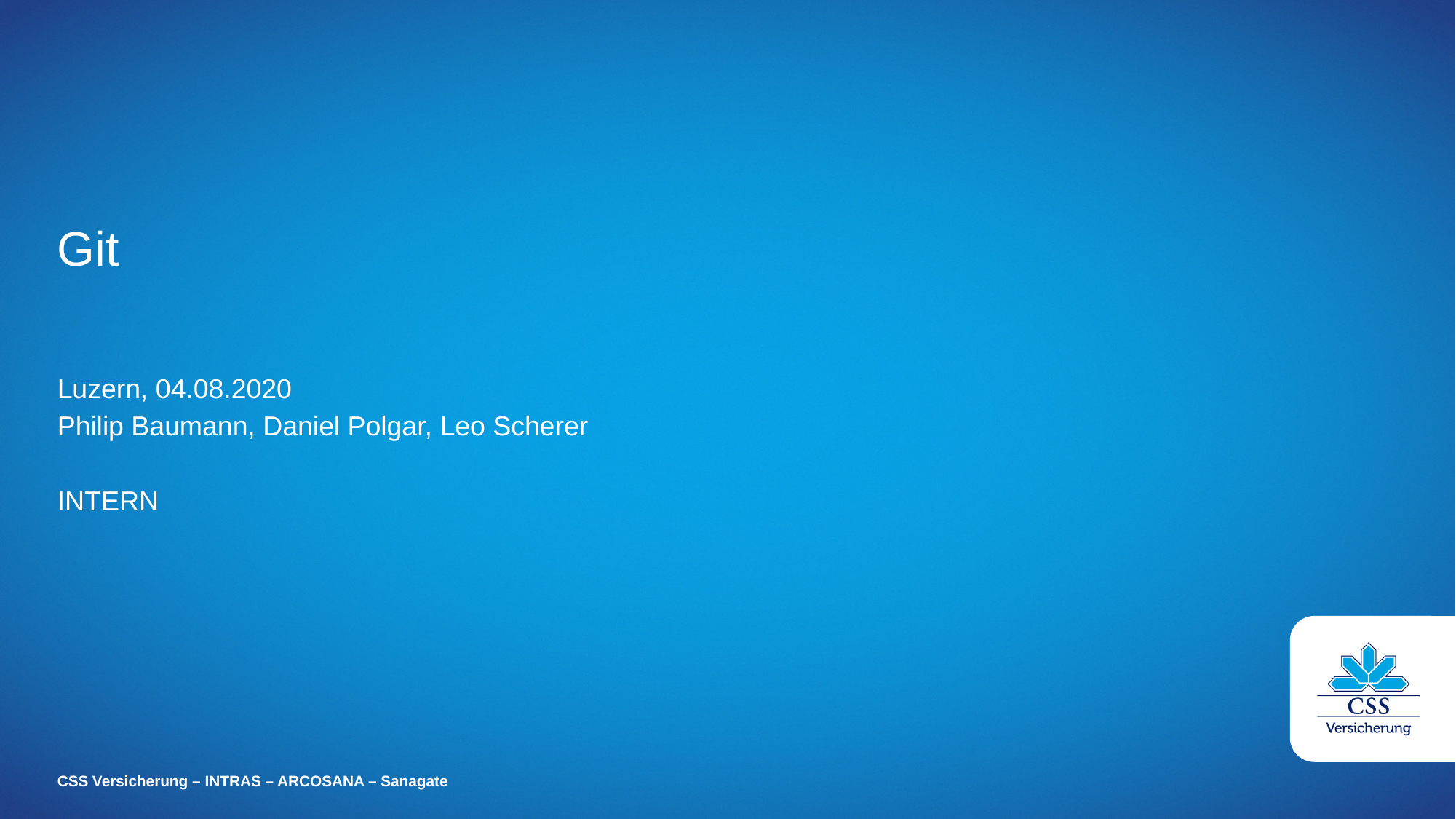

# Git
Luzern, 04.08.2020
Philip Baumann, Daniel Polgar, Leo Scherer

INTERN